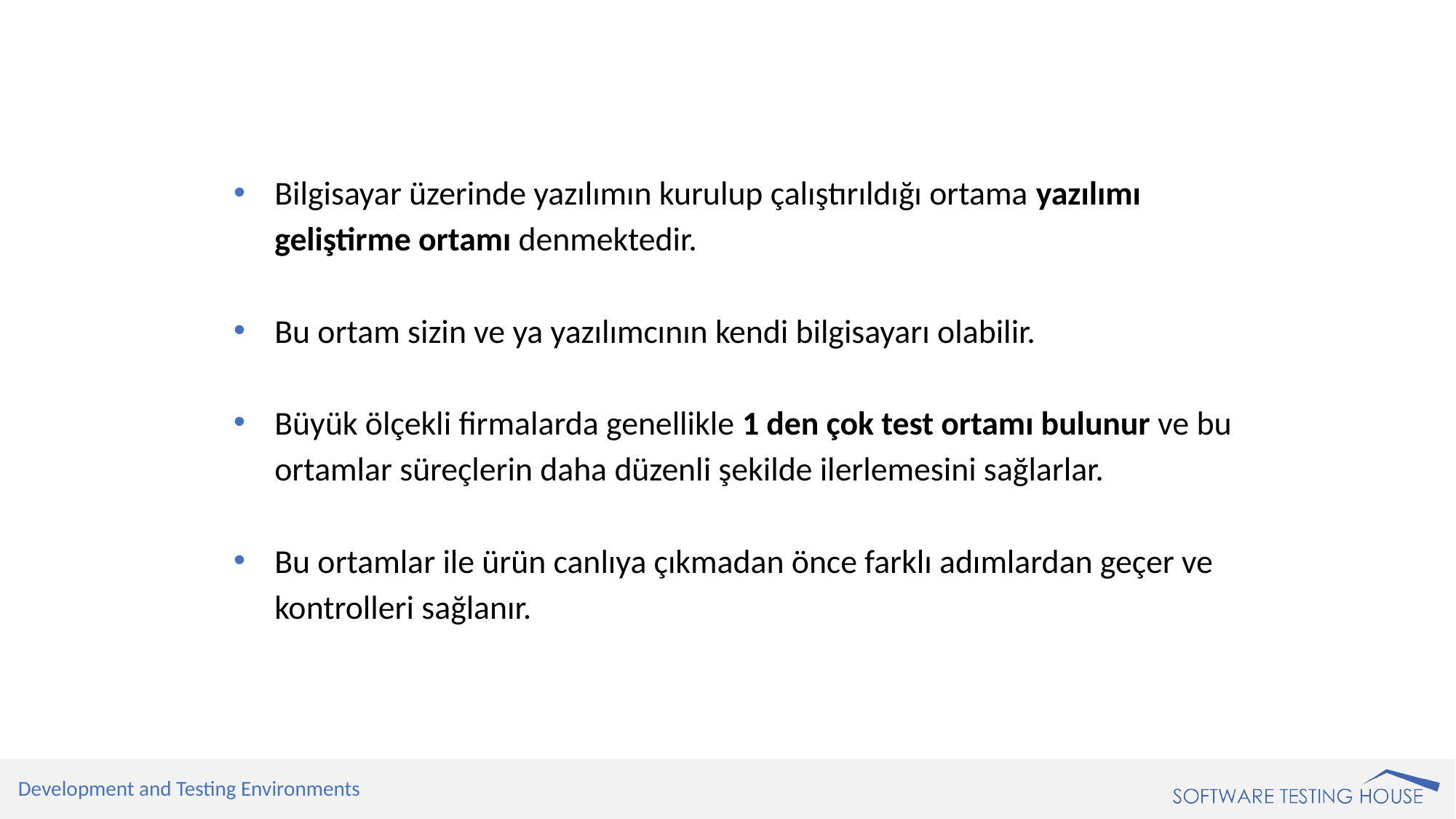

Bilgisayar üzerinde yazılımın kurulup çalıştırıldığı ortama yazılımı geliştirme ortamı denmektedir.

Bu ortam sizin ve ya yazılımcının kendi bilgisayarı olabilir.

Büyük ölçekli firmalarda genellikle 1 den çok test ortamı bulunur ve bu ortamlar süreçlerin daha düzenli şekilde ilerlemesini sağlarlar.

Bu ortamlar ile ürün canlıya çıkmadan önce farklı adımlardan geçer ve kontrolleri sağlanır.
Development and Testing Environments